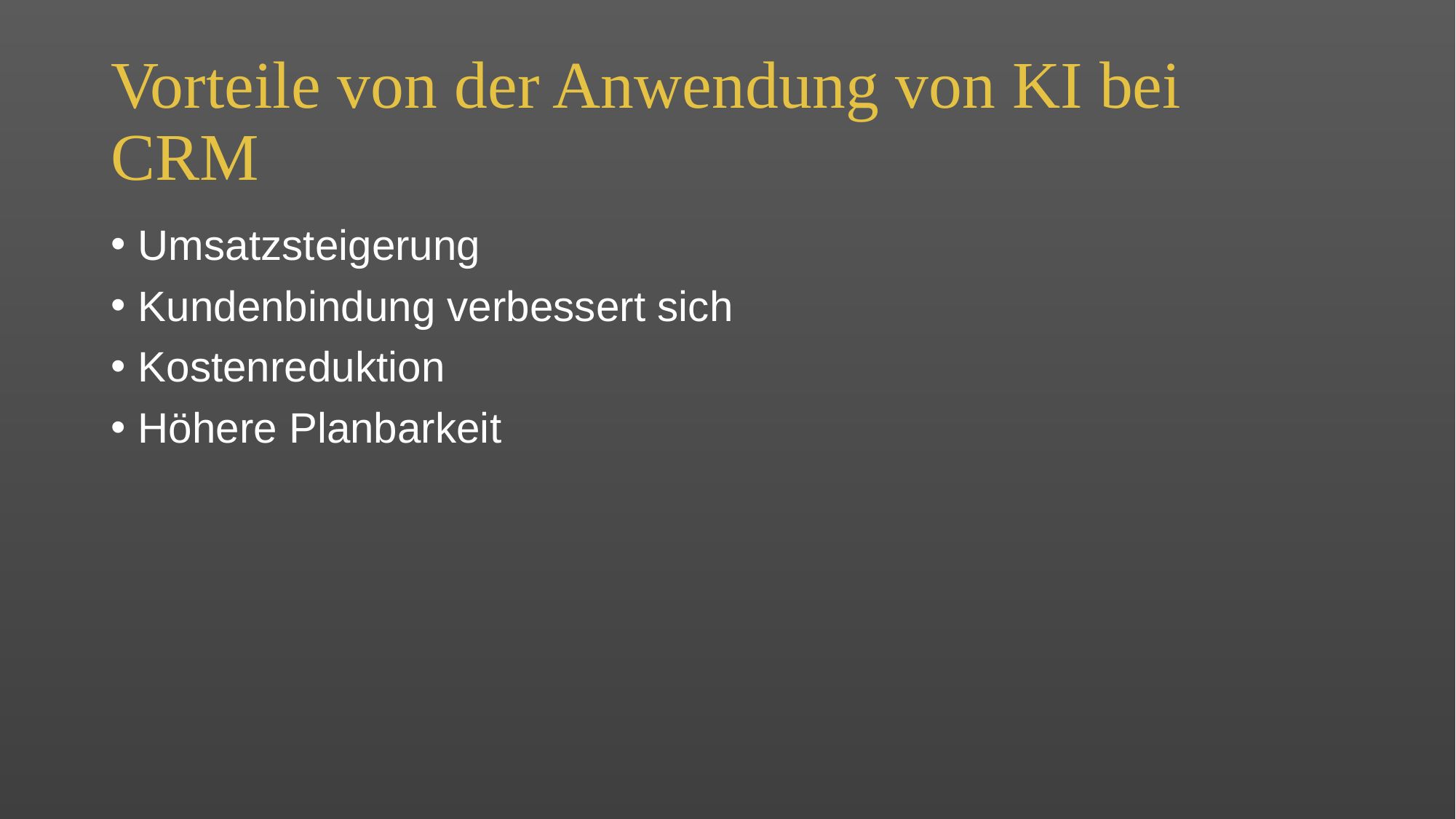

# Vorteile von der Anwendung von KI bei CRM
Umsatzsteigerung
Kundenbindung verbessert sich
Kostenreduktion
Höhere Planbarkeit